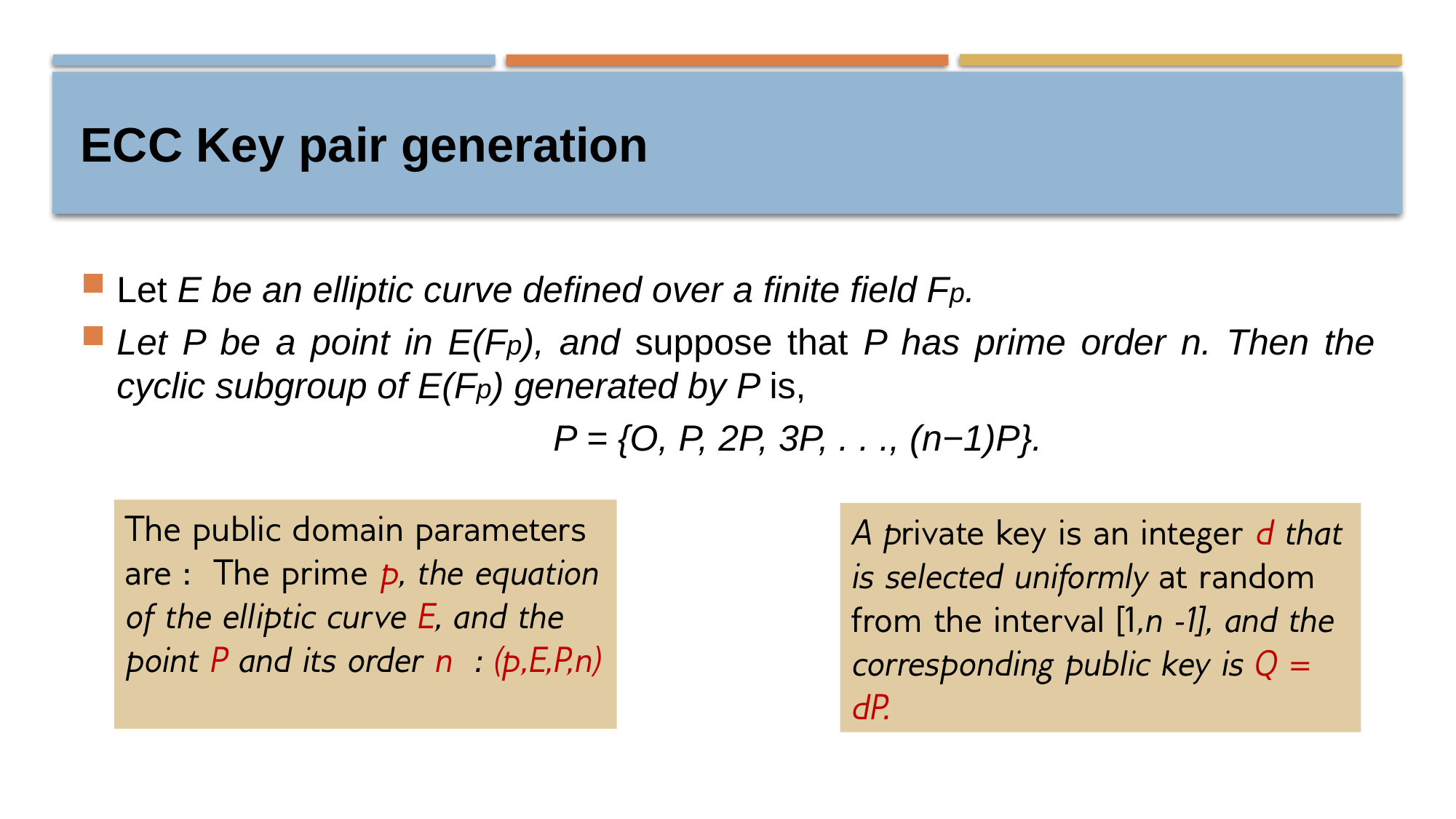

# ECC Key pair generation
Let E be an elliptic curve defined over a finite field Fp.
Let P be a point in E(Fp), and suppose that P has prime order n. Then the cyclic subgroup of E(Fp) generated by P is,
					P = {O, P, 2P, 3P, . . ., (n−1)P}.

The public domain parameters are :  The prime p, the equation of the elliptic curve E, and the point P and its order n  : (p,E,P,n)

A private key is an integer d that is selected uniformly at random from the interval [1,n −1], and the corresponding public key is Q = dP.